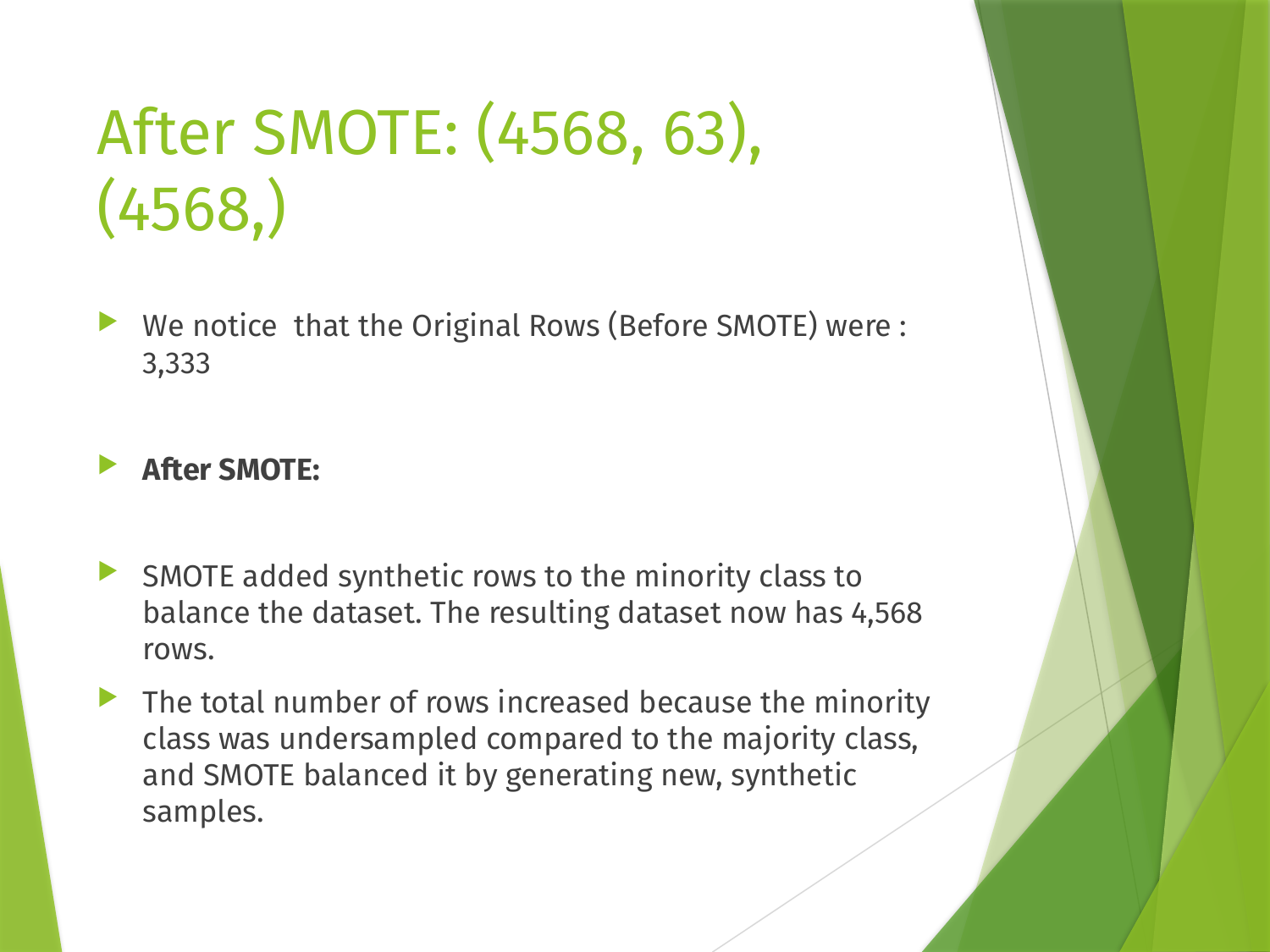

# After SMOTE: (4568, 63), (4568,)
We notice  that the Original Rows (Before SMOTE) were : 3,333

After SMOTE:

SMOTE added synthetic rows to the minority class to balance the dataset. The resulting dataset now has 4,568 rows.
The total number of rows increased because the minority class was undersampled compared to the majority class, and SMOTE balanced it by generating new, synthetic samples.